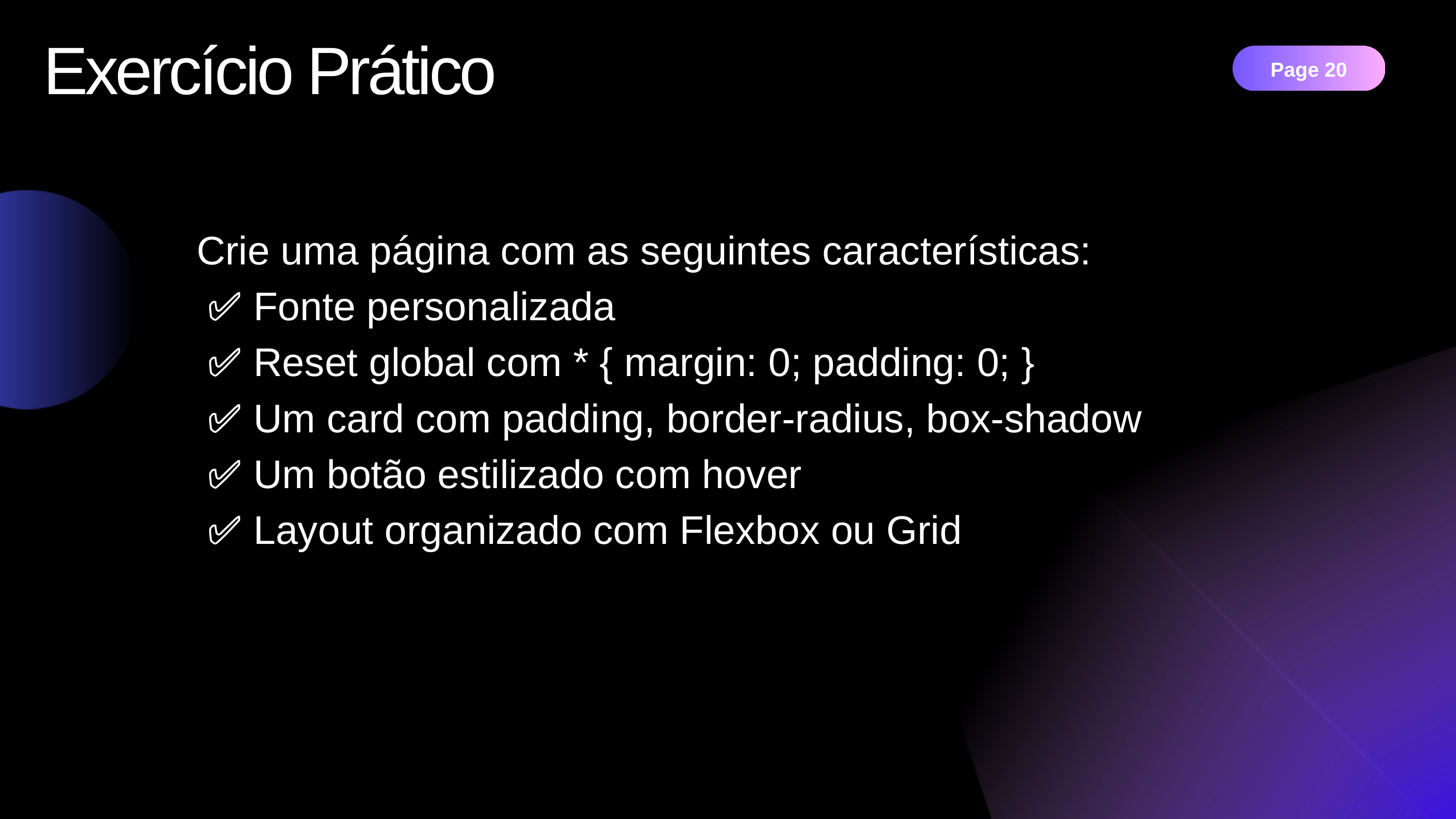

Exercício Prático

Page 20

Crie uma página com as seguintes características:
 ✅ Fonte personalizada
 ✅ Reset global com * { margin: 0; padding: 0; }
 ✅ Um card com padding, border-radius, box-shadow
 ✅ Um botão estilizado com hover
 ✅ Layout organizado com Flexbox ou Grid